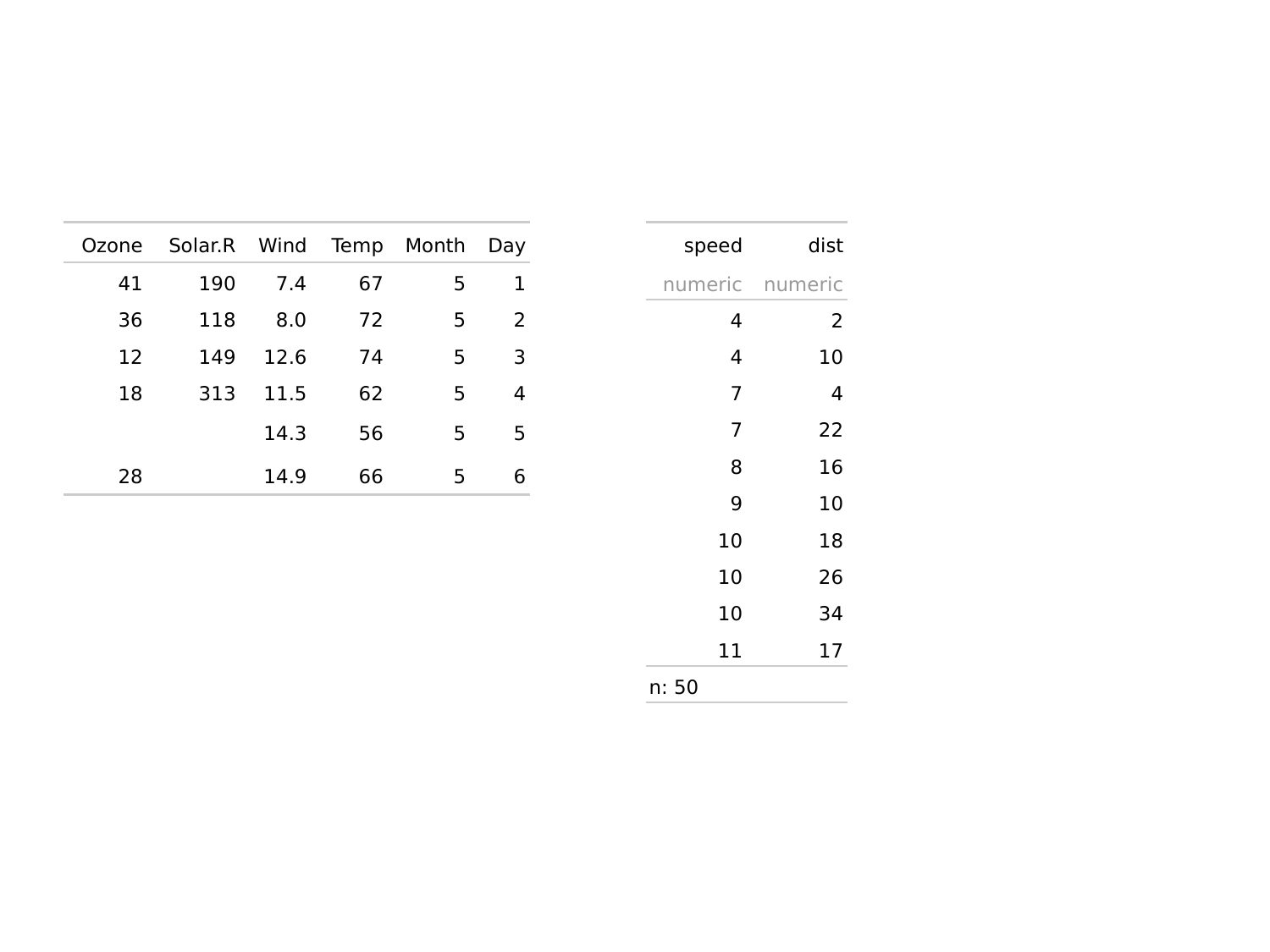

| Ozone | Solar.R | Wind | Temp | Month | Day |
| --- | --- | --- | --- | --- | --- |
| 41 | 190 | 7.4 | 67 | 5 | 1 |
| 36 | 118 | 8.0 | 72 | 5 | 2 |
| 12 | 149 | 12.6 | 74 | 5 | 3 |
| 18 | 313 | 11.5 | 62 | 5 | 4 |
|  |  | 14.3 | 56 | 5 | 5 |
| 28 |  | 14.9 | 66 | 5 | 6 |
| speed | dist |
| --- | --- |
| numeric | numeric |
| 4 | 2 |
| 4 | 10 |
| 7 | 4 |
| 7 | 22 |
| 8 | 16 |
| 9 | 10 |
| 10 | 18 |
| 10 | 26 |
| 10 | 34 |
| 11 | 17 |
| n: 50 | n: 50 |